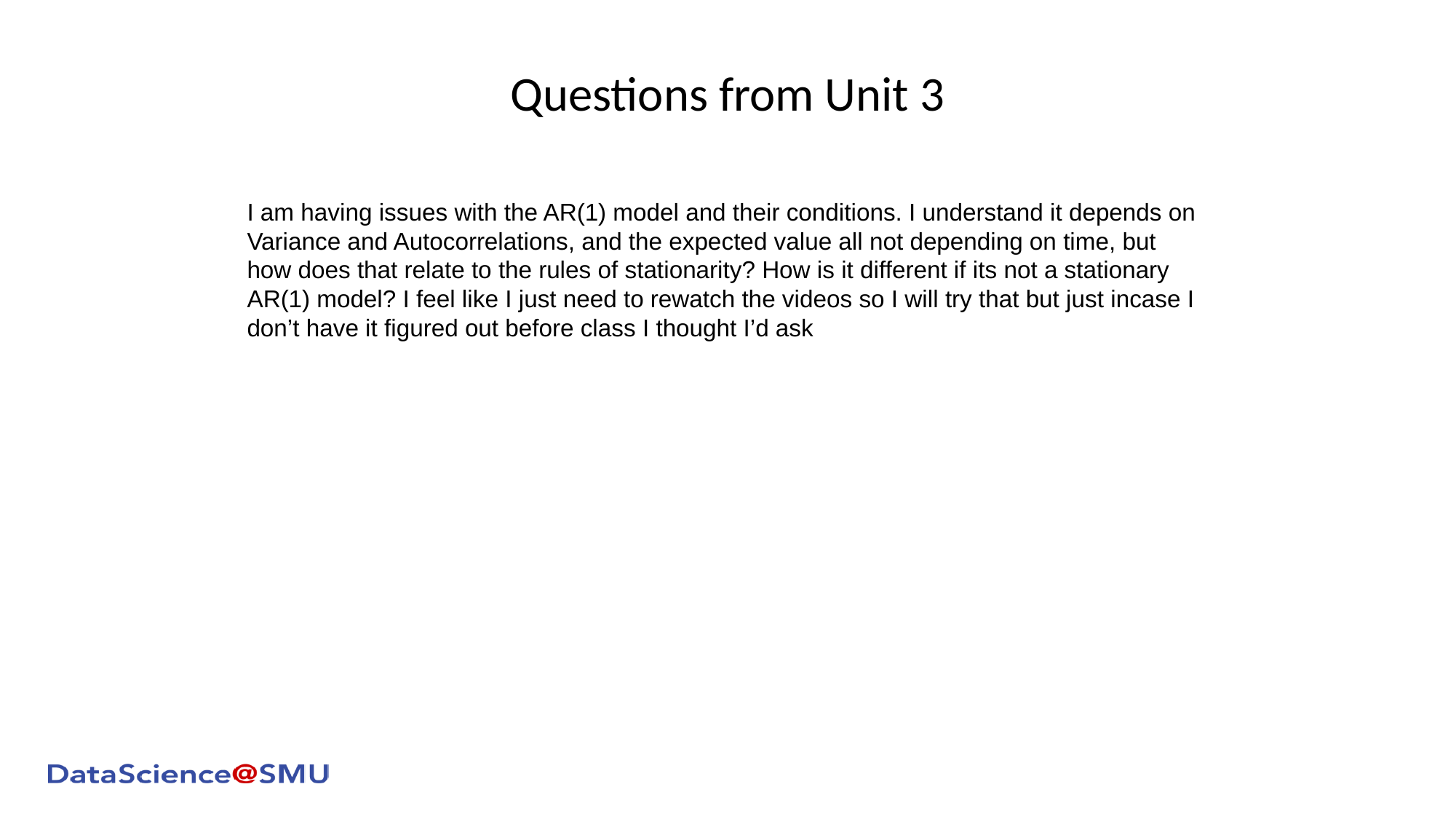

# Questions from Unit 3
I am having issues with the AR(1) model and their conditions. I understand it depends on Variance and Autocorrelations, and the expected value all not depending on time, but how does that relate to the rules of stationarity? How is it different if its not a stationary AR(1) model? I feel like I just need to rewatch the videos so I will try that but just incase I don’t have it figured out before class I thought I’d ask